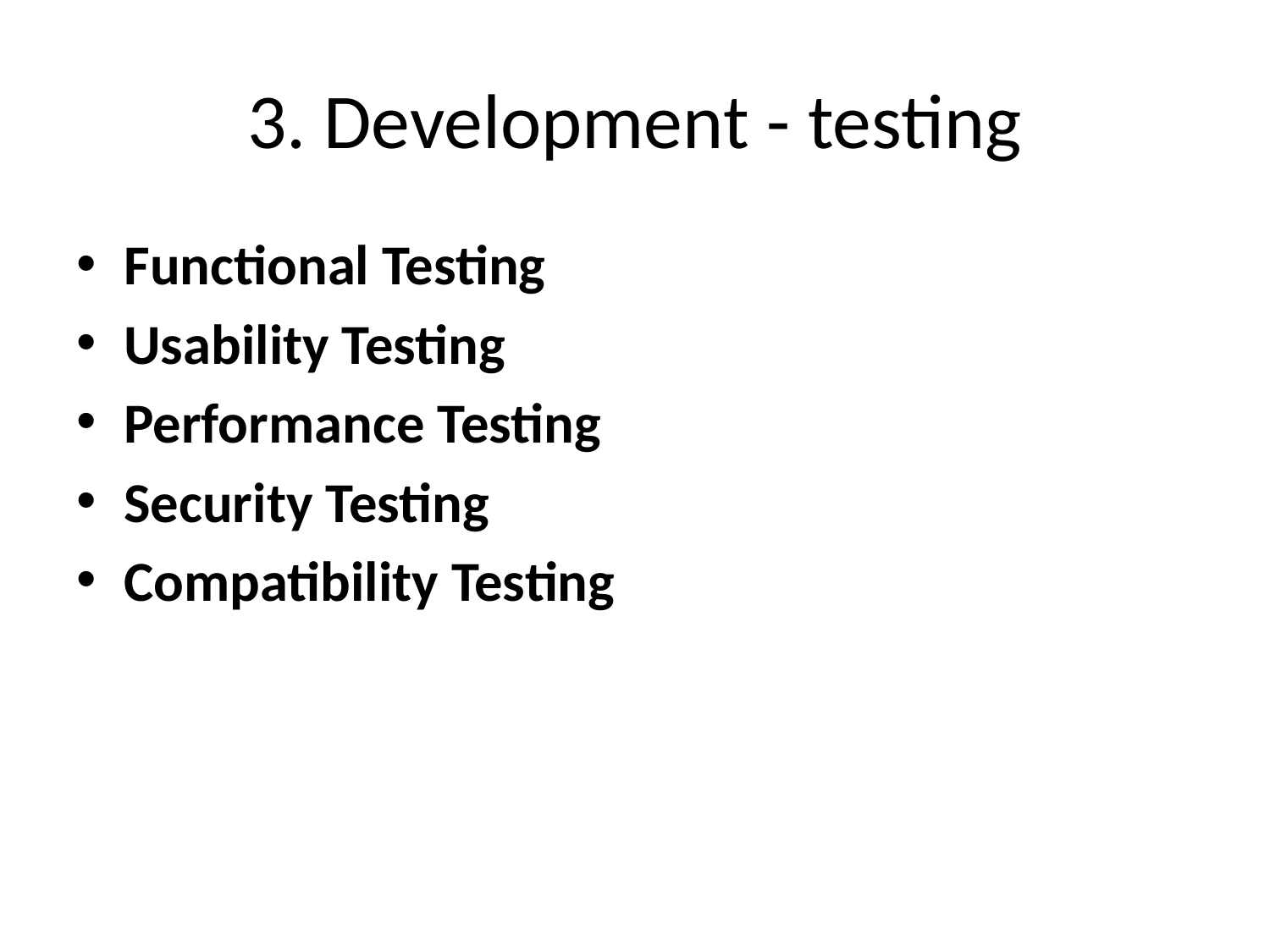

# 3. Development - testing
Functional Testing
Usability Testing
Performance Testing
Security Testing
Compatibility Testing